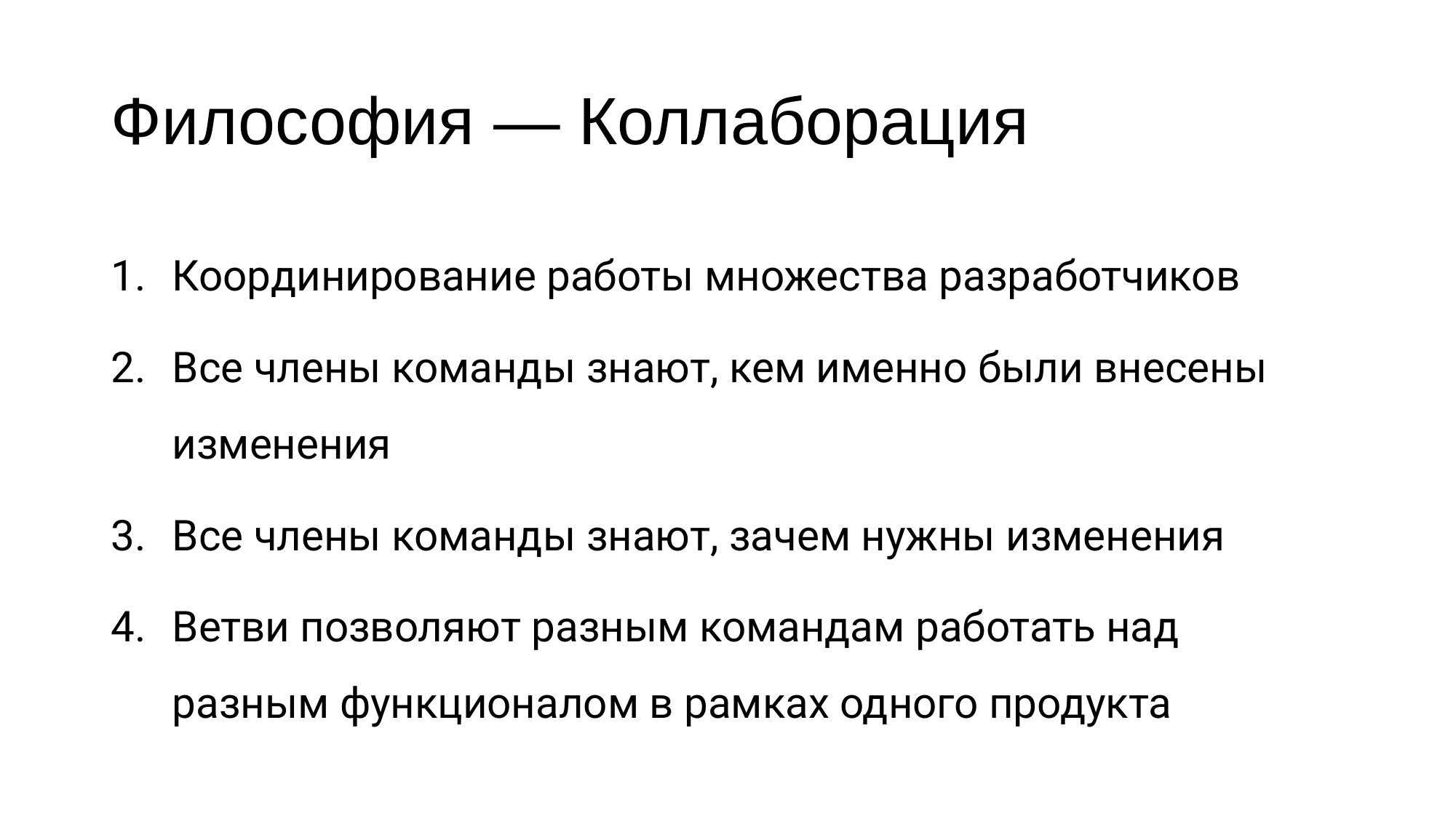

# Философия — Коллаборация
Координирование работы множества разработчиков
Все члены команды знают, кем именно были внесены изменения
Все члены команды знают, зачем нужны изменения
Ветви позволяют разным командам работать над разным функционалом в рамках одного продукта